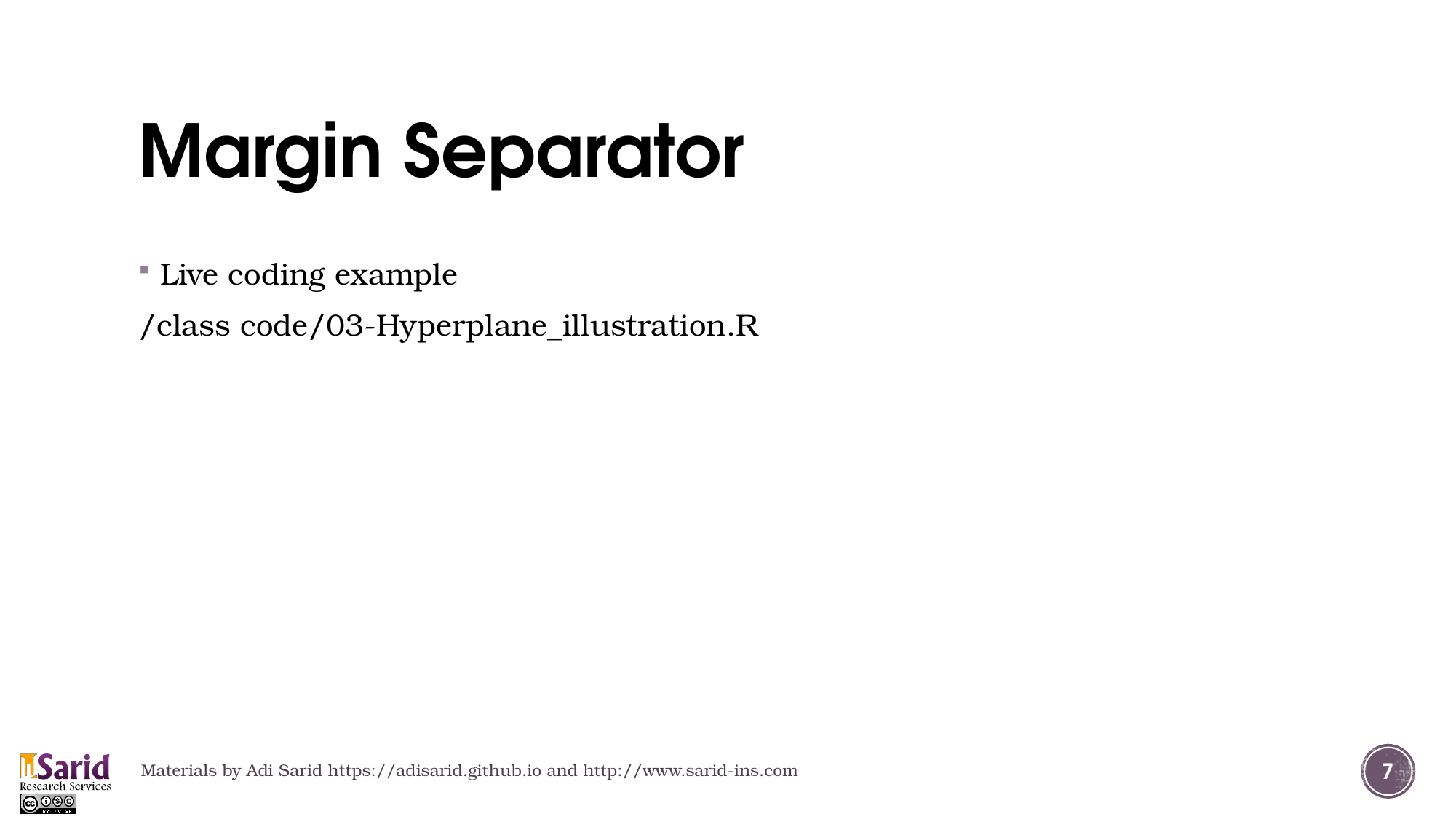

# Margin Separator
Live coding example
/class code/03-Hyperplane_illustration.R
Materials by Adi Sarid https://adisarid.github.io and http://www.sarid-ins.com
7